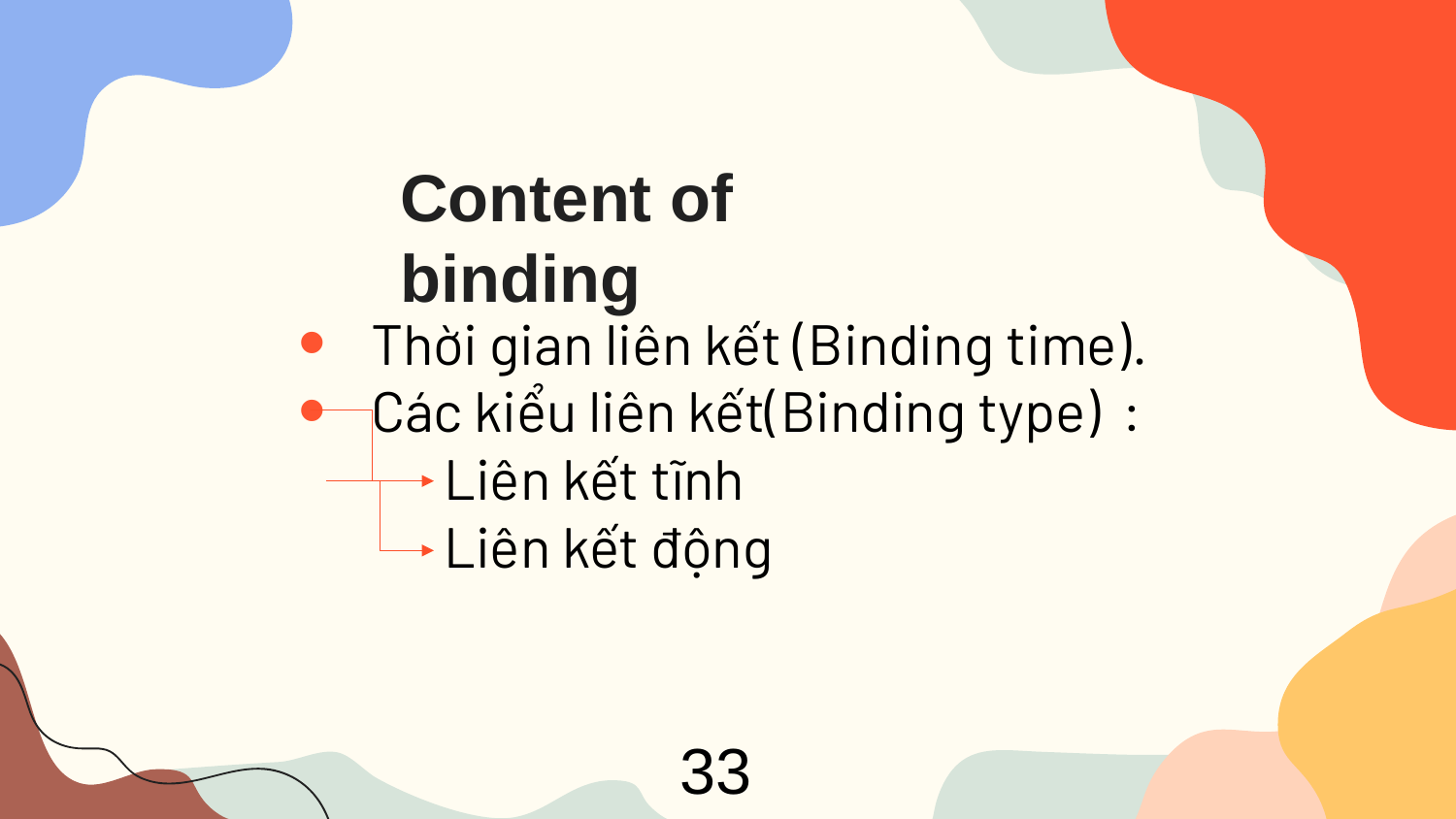

# Content of binding
Thời gian liên kết (Binding time).
Các kiểu liên kết(Binding type)  :
	Liên kết tĩnh
	Liên kết động
33